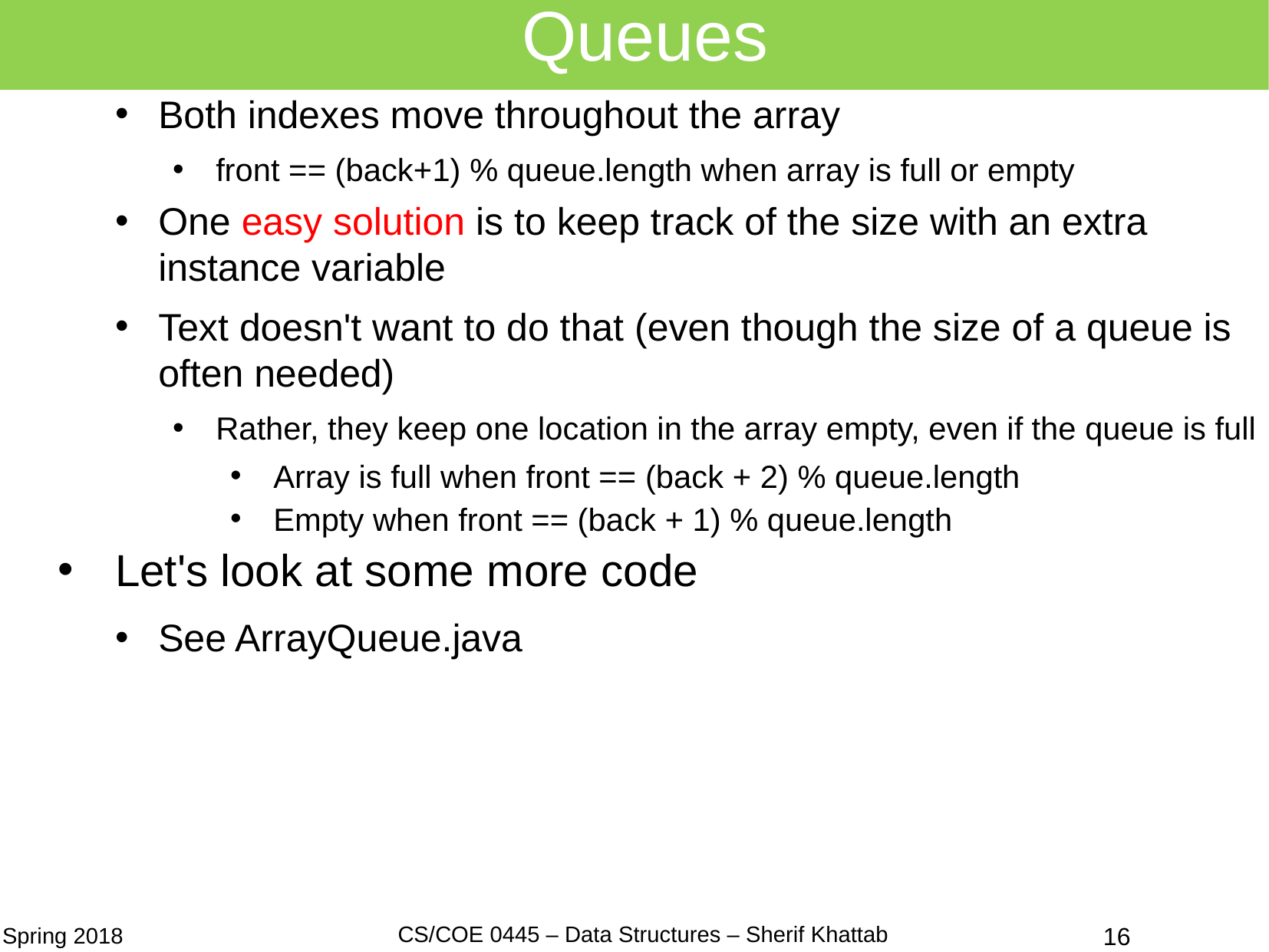

# Queues
Both indexes move throughout the array
front == (back+1) % queue.length when array is full or empty
One easy solution is to keep track of the size with an extra instance variable
Text doesn't want to do that (even though the size of a queue is often needed)
Rather, they keep one location in the array empty, even if the queue is full
Array is full when front == (back + 2) % queue.length
Empty when front == (back + 1) % queue.length
Let's look at some more code
See ArrayQueue.java
16
CS/COE 0445 – Data Structures – Sherif Khattab
Spring 2018